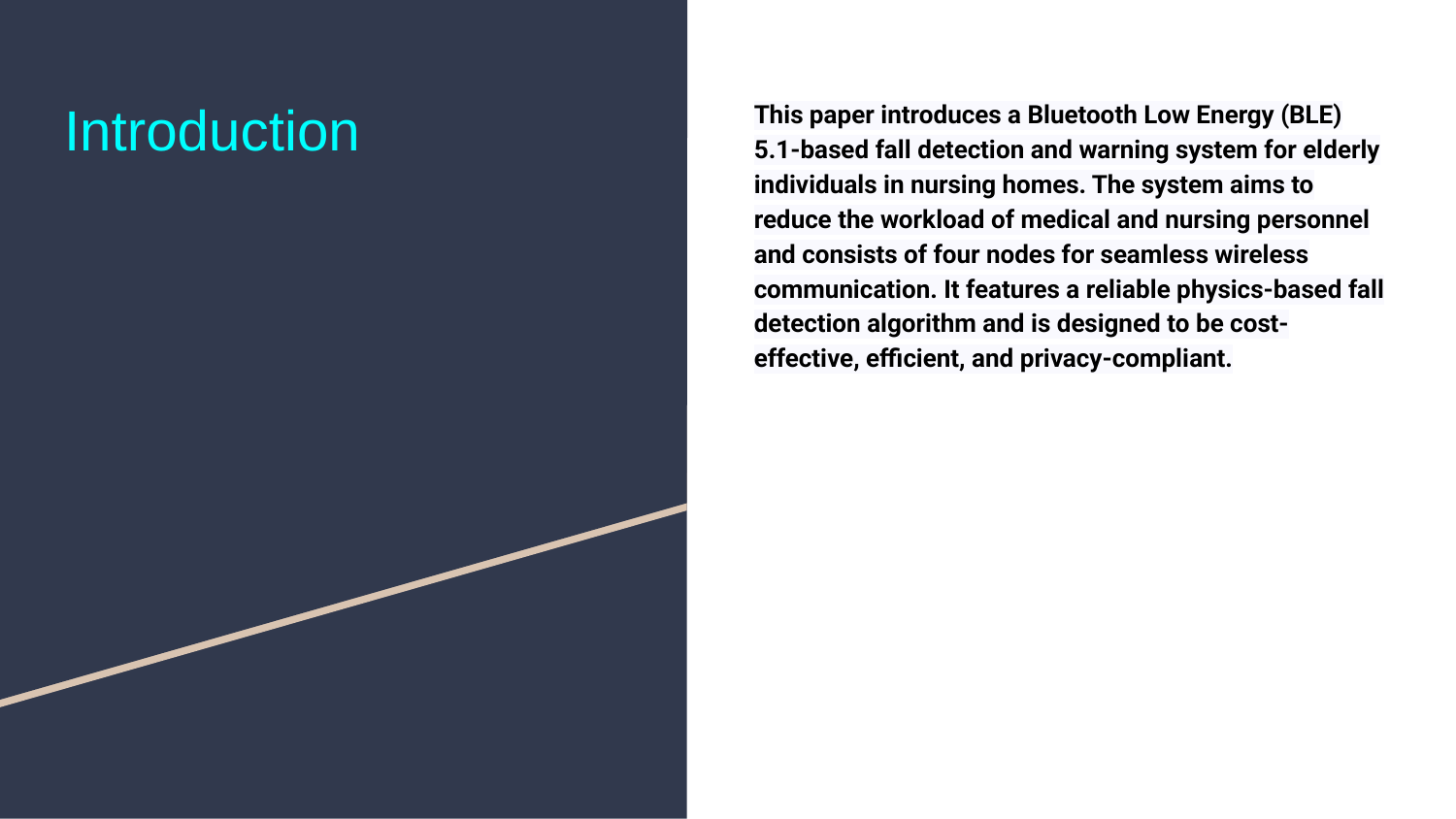

# Introduction
This paper introduces a Bluetooth Low Energy (BLE) 5.1-based fall detection and warning system for elderly individuals in nursing homes. The system aims to reduce the workload of medical and nursing personnel and consists of four nodes for seamless wireless communication. It features a reliable physics-based fall detection algorithm and is designed to be cost-effective, efficient, and privacy-compliant.